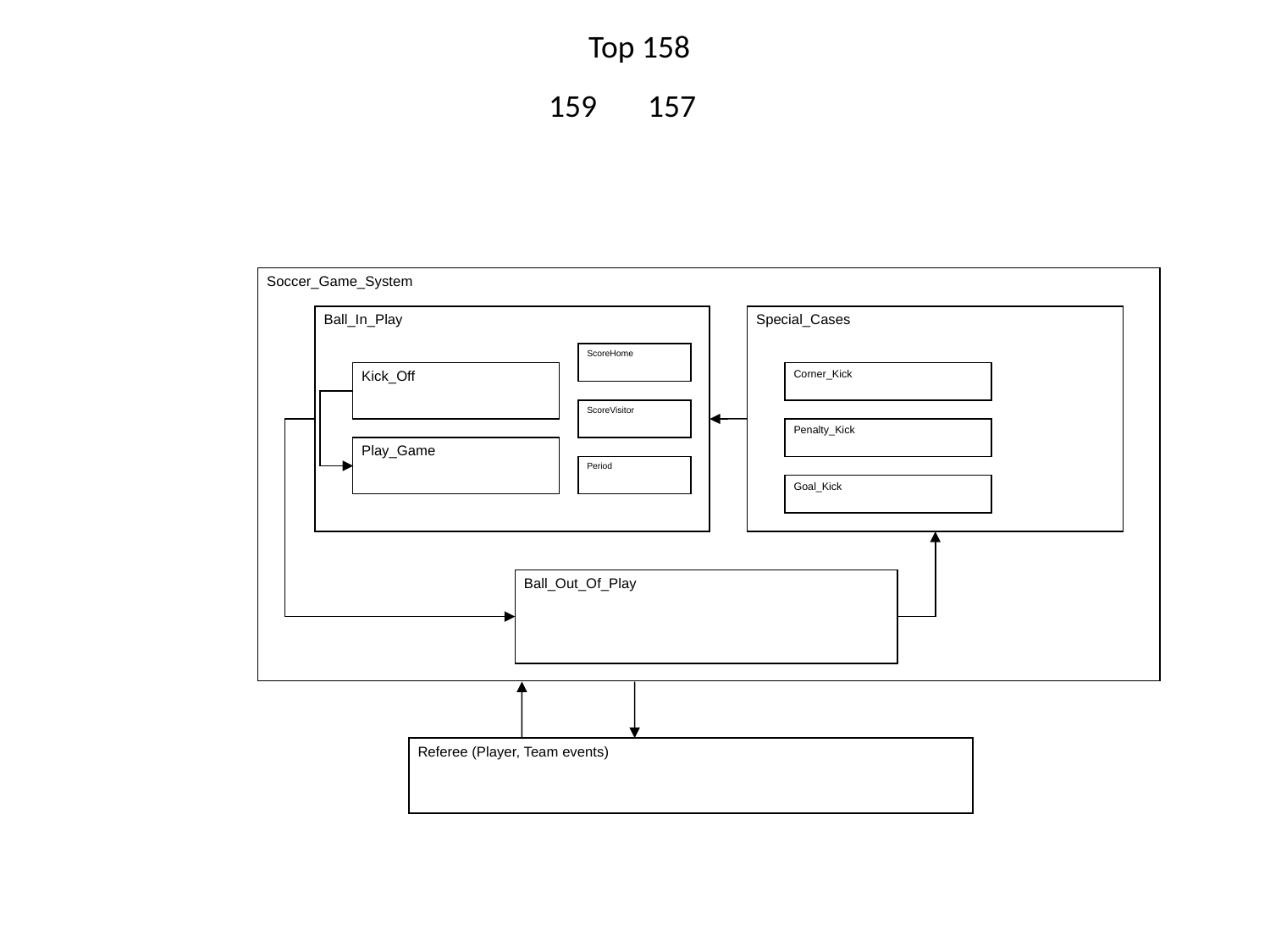

Top 158
159
157

Soccer_Game_System
Ball_In_Play
Special_Cases
ScoreHome
Kick_Off
Corner_Kick

ScoreVisitor

Penalty_Kick

Play_Game
Period
Goal_Kick

Ball_Out_Of_Play

Referee (Player, Team events)